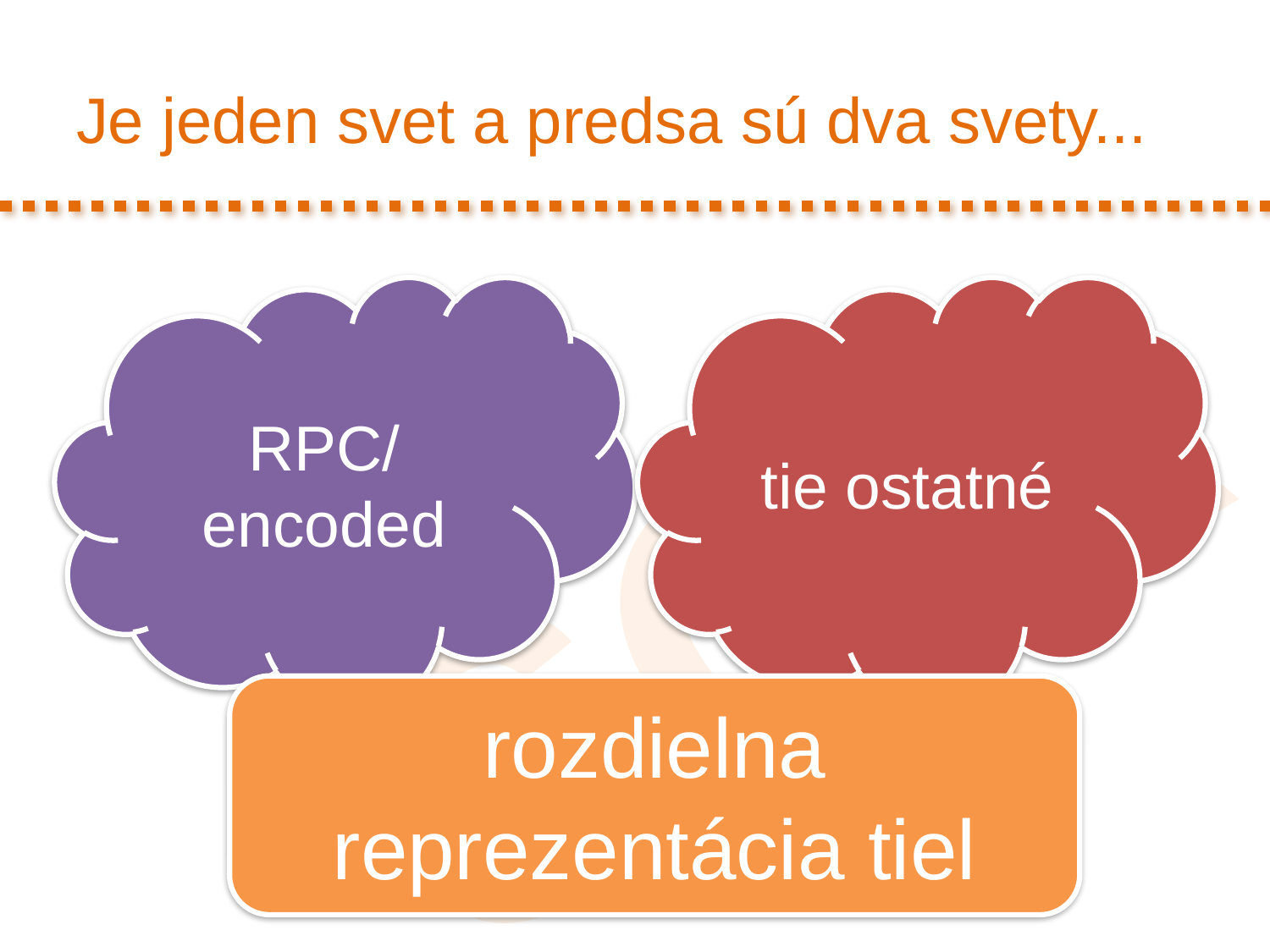

# Je jeden svet a predsa sú dva svety...
RPC/encoded
tie ostatné
rozdielna reprezentácia tiel